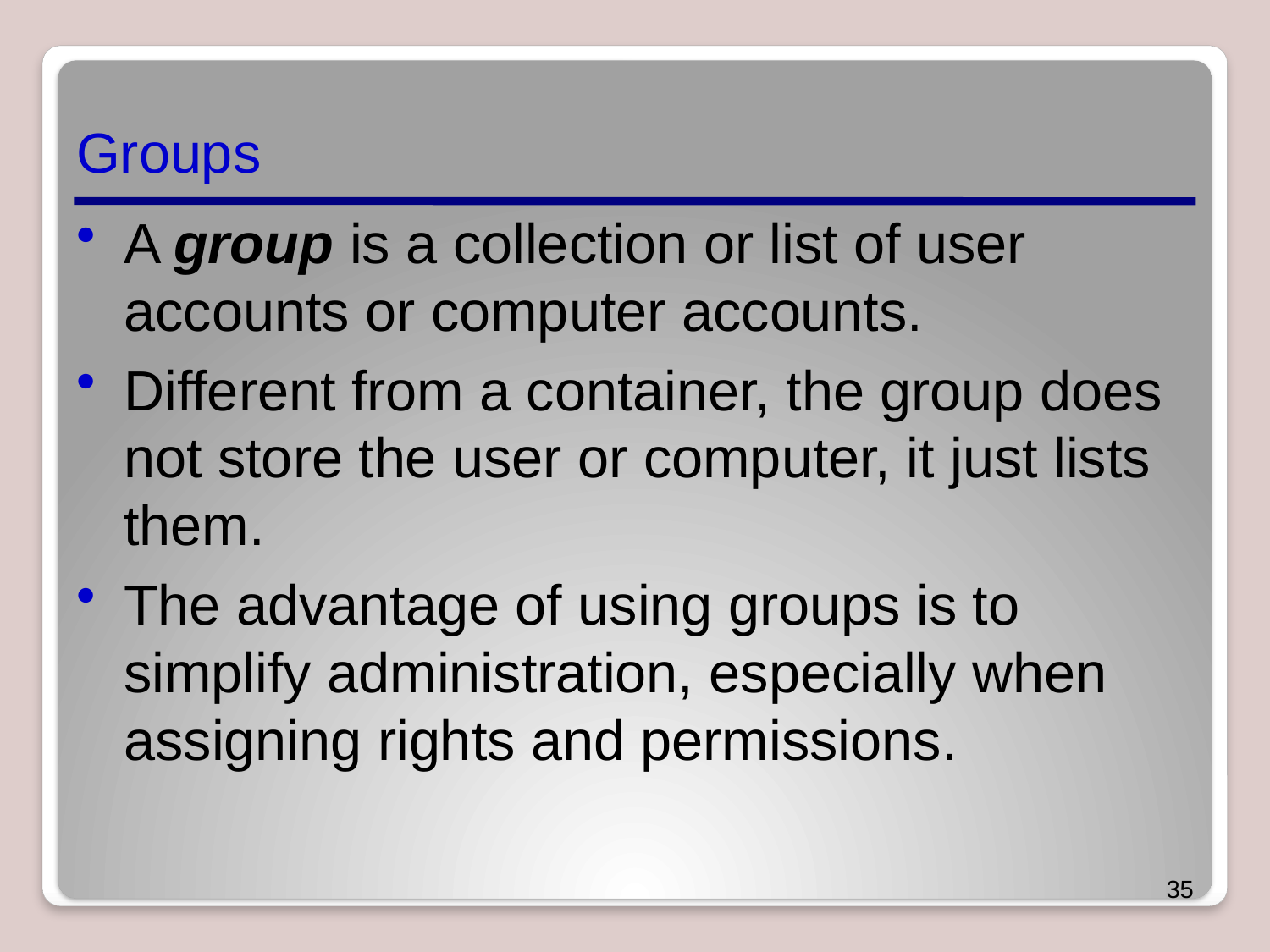

# Groups
A group is a collection or list of user accounts or computer accounts.
Different from a container, the group does not store the user or computer, it just lists them.
The advantage of using groups is to simplify administration, especially when assigning rights and permissions.
35